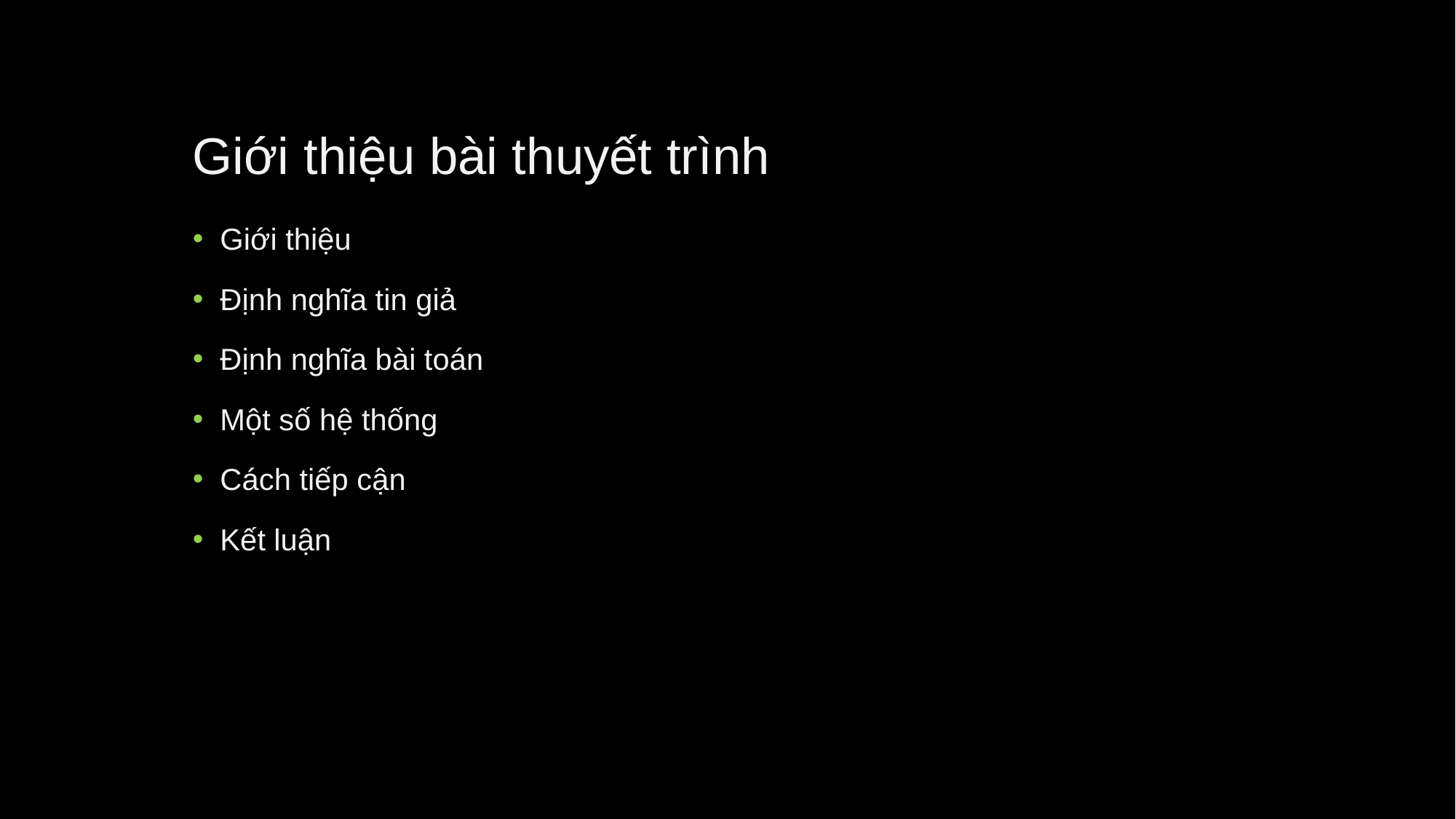

# Giới thiệu bài thuyết trình
Giới thiệu
Định nghĩa tin giả
Định nghĩa bài toán
Một số hệ thống
Cách tiếp cận
Kết luận